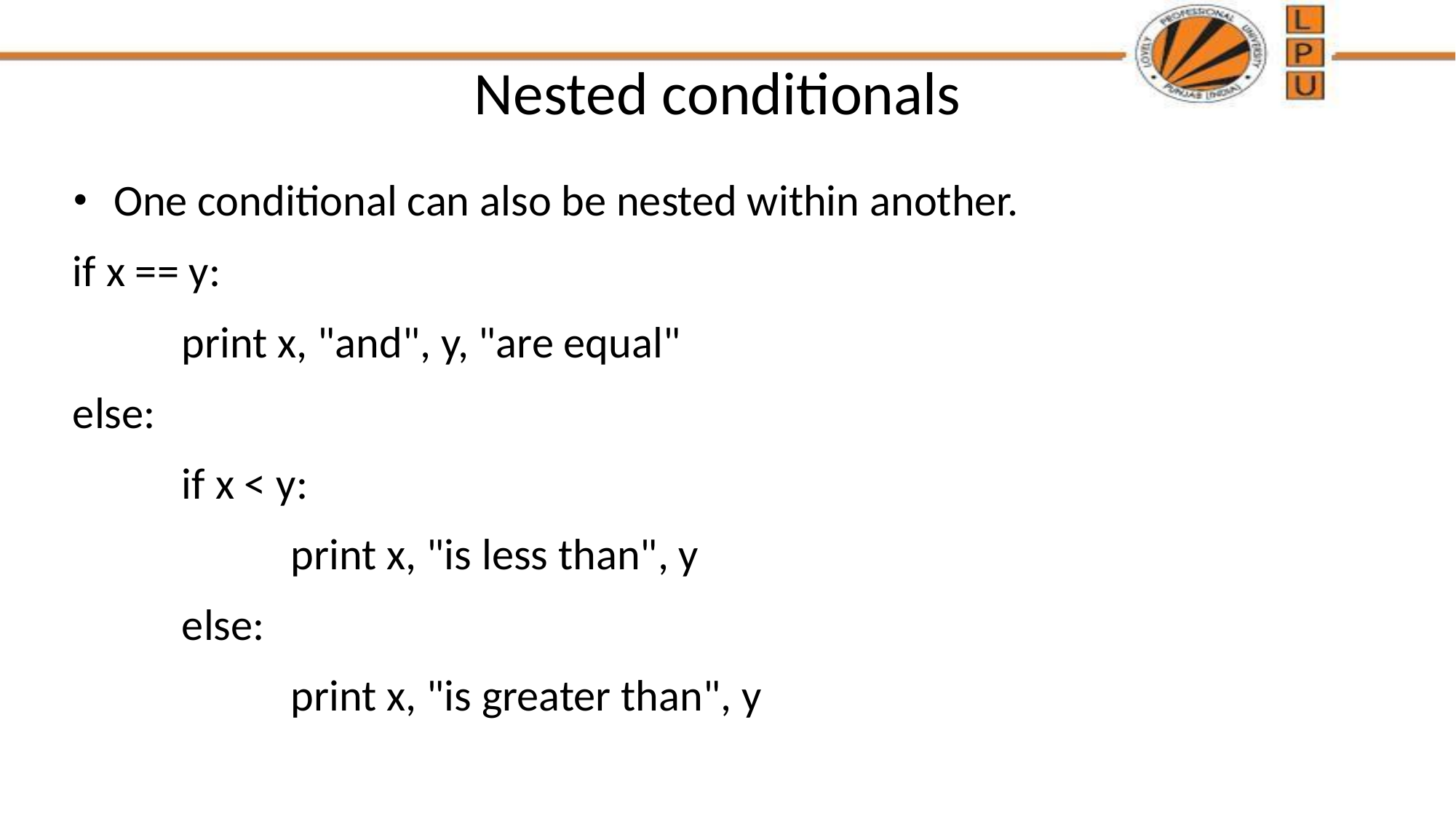

# Nested conditionals
One conditional can also be nested within another.
if x == y:
	print x, "and", y, "are equal"
else:
	if x < y:
		print x, "is less than", y
	else:
		print x, "is greater than", y